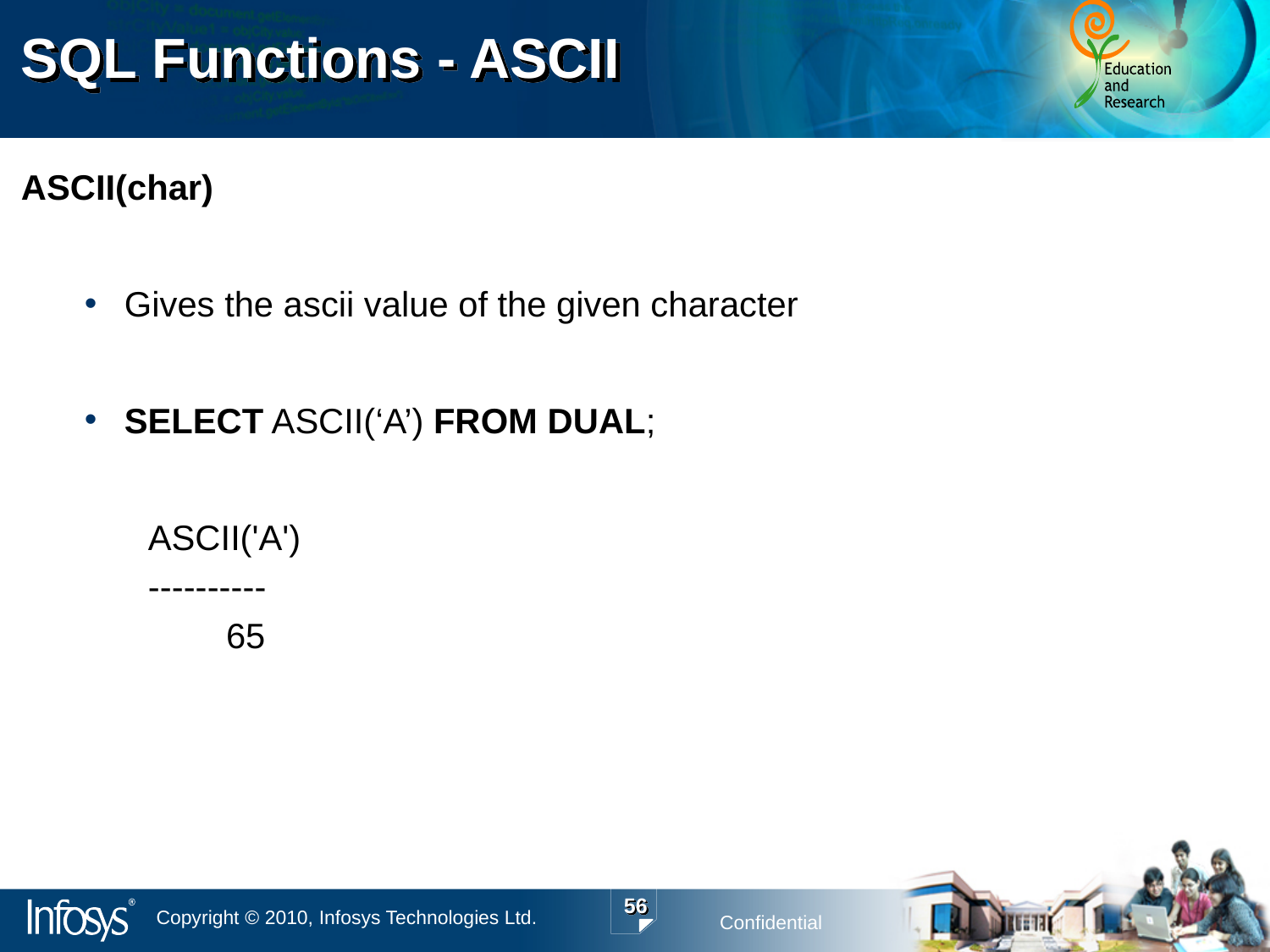

# SQL Functions - ASCII
ASCII(char)

Gives the ascii value of the given character

SELECT ASCII(‘A’) FROM DUAL;

ASCII('A')
----------
        65

56